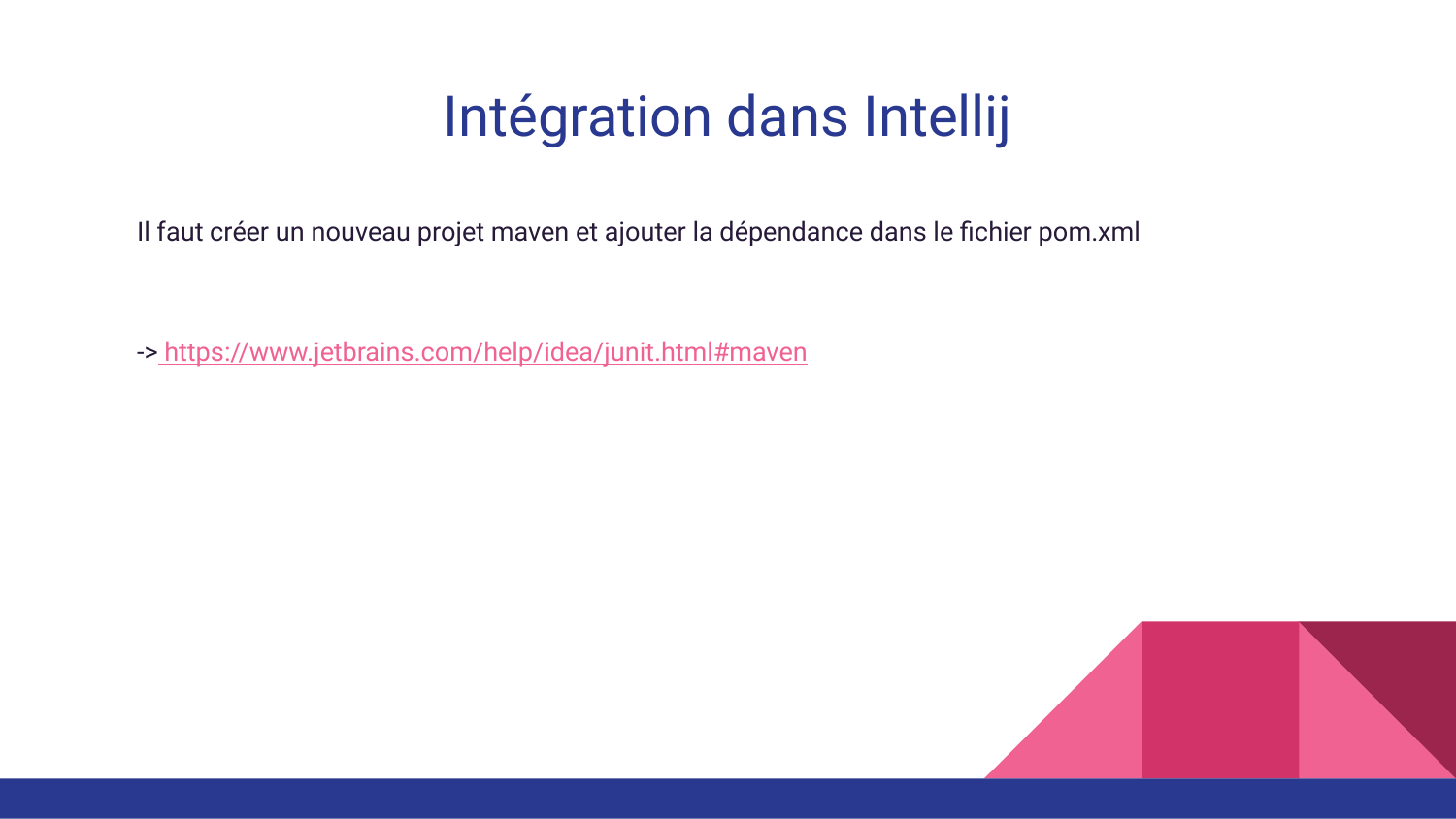

# Intégration dans Intellij
Il faut créer un nouveau projet maven et ajouter la dépendance dans le fichier pom.xml

-> https://www.jetbrains.com/help/idea/junit.html#maven